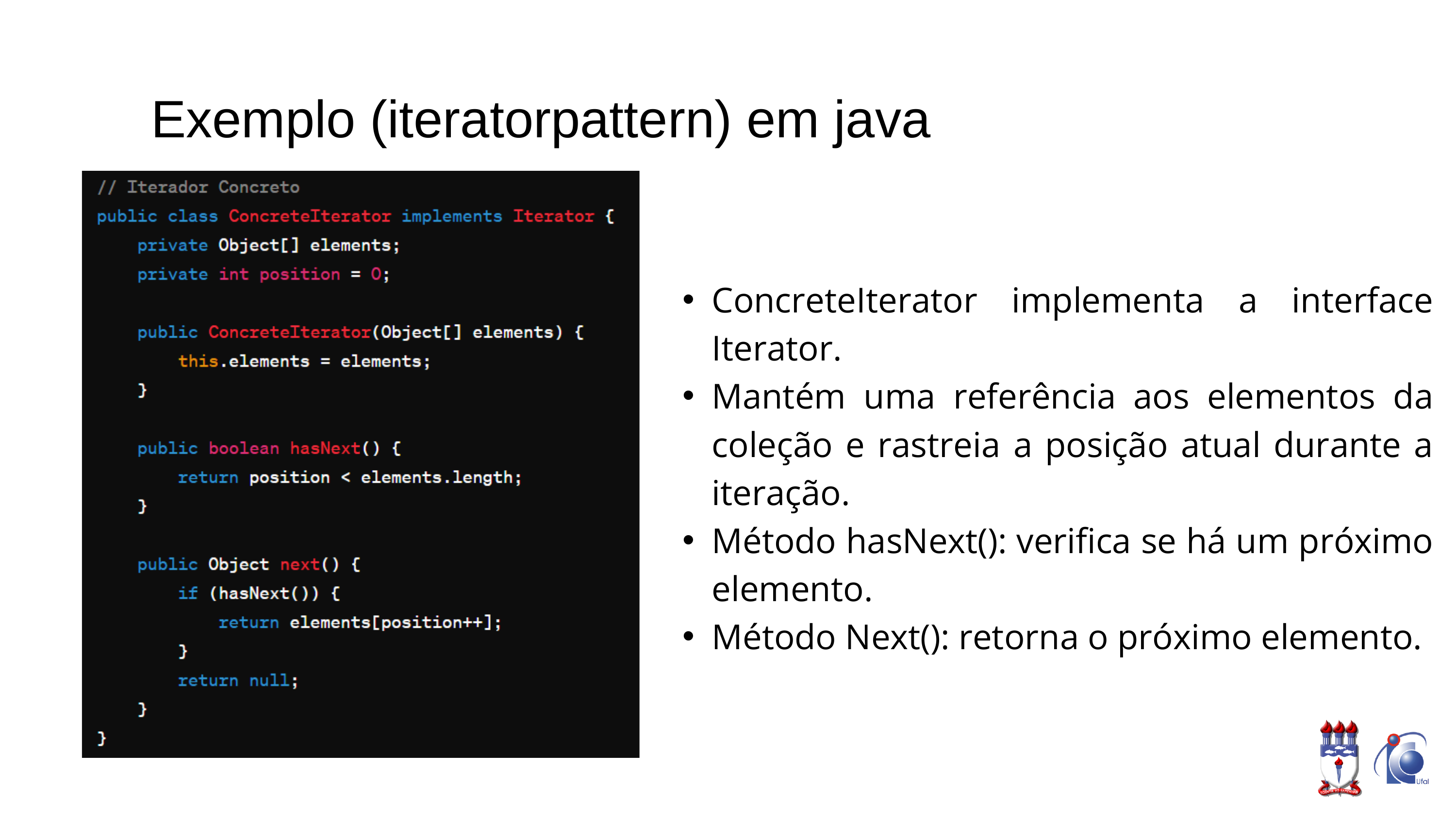

Exemplo (iteratorpattern) em java

ConcreteIterator implementa a interface Iterator.
Mantém uma referência aos elementos da coleção e rastreia a posição atual durante a iteração.
Método hasNext(): verifica se há um próximo elemento.
Método Next(): retorna o próximo elemento.